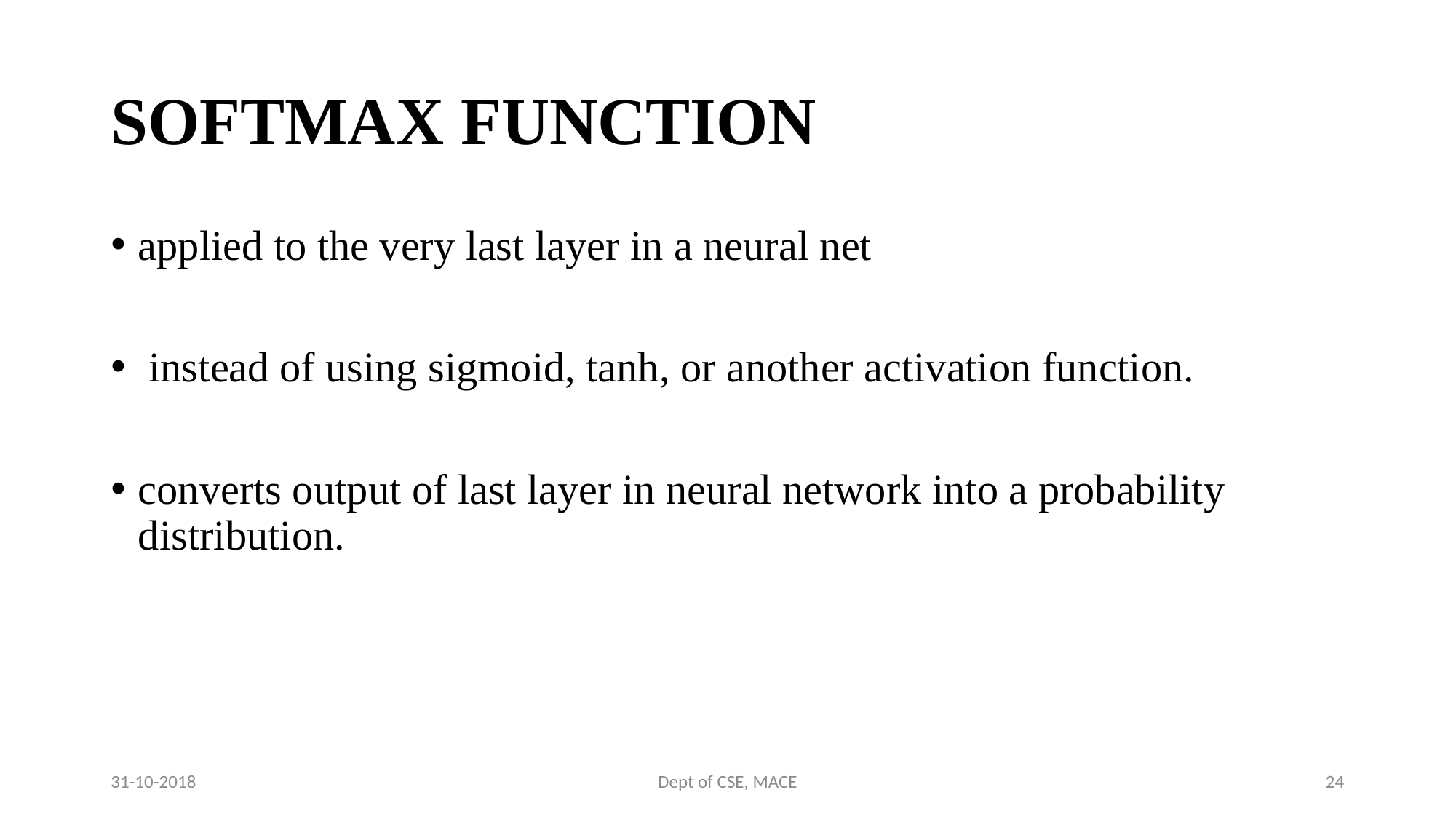

# SOFTMAX FUNCTION
applied to the very last layer in a neural net

 instead of using sigmoid, tanh, or another activation function.

converts output of last layer in neural network into a probability distribution.
31-10-2018
Dept of CSE, MACE
24